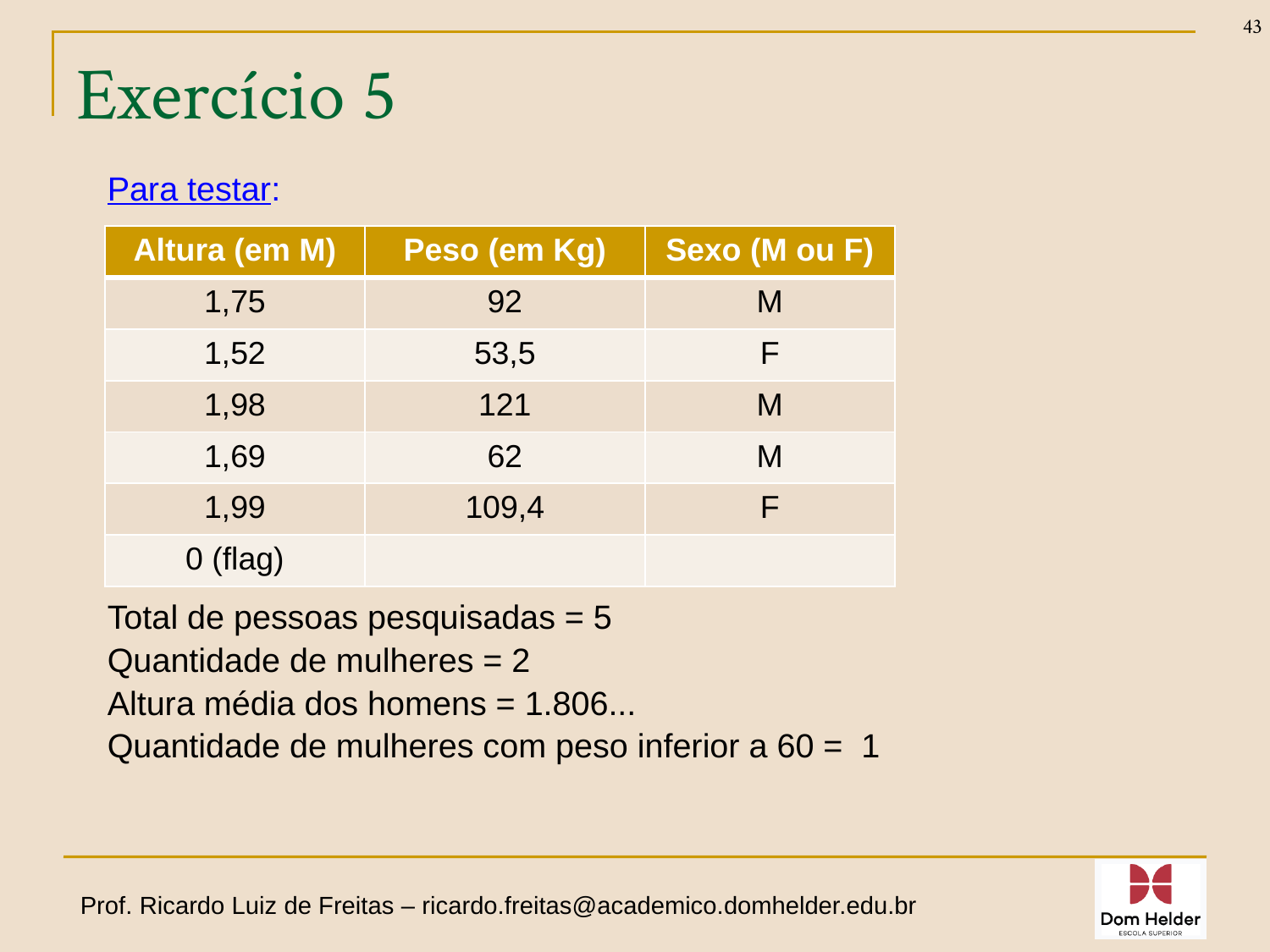

43
# Exercício 5
Para testar:

Total de pessoas pesquisadas = 5
Quantidade de mulheres = 2
Altura média dos homens = 1.806...
Quantidade de mulheres com peso inferior a 60 =  1
| Altura (em M) | Peso (em Kg) | Sexo (M ou F) |
| --- | --- | --- |
| 1,75 | 92 | M |
| 1,52 | 53,5 | F |
| 1,98 | 121 | M |
| 1,69 | 62 | M |
| 1,99 | 109,4 | F |
| 0 (flag) |  |  |